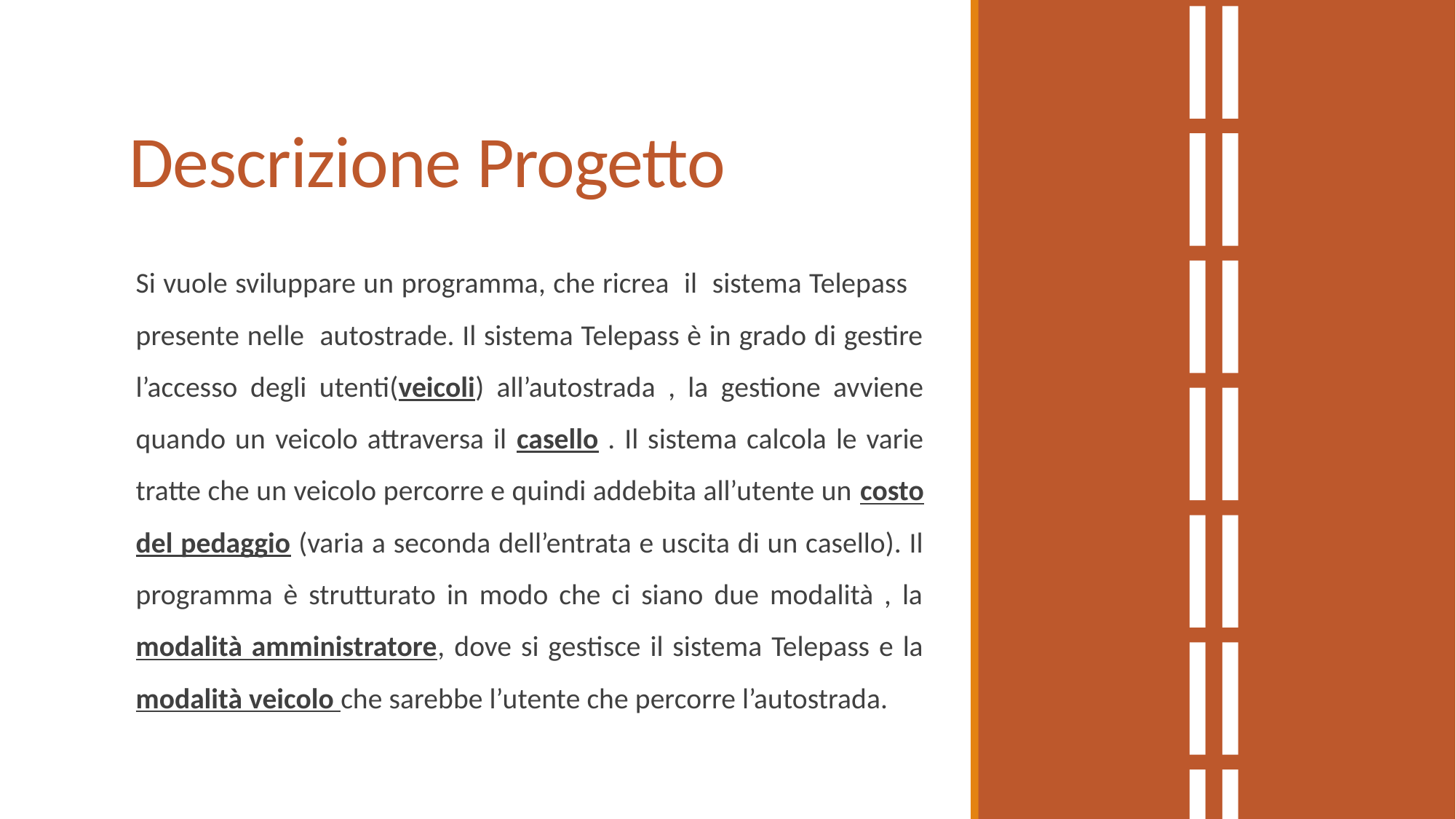

# Descrizione Progetto
Si vuole sviluppare un programma, che ricrea  il  sistema Telepass   presente nelle  autostrade. Il sistema Telepass è in grado di gestire l’accesso degli utenti(veicoli) all’autostrada , la gestione avviene quando un veicolo attraversa il casello . Il sistema calcola le varie tratte che un veicolo percorre e quindi addebita all’utente un costo del pedaggio (varia a seconda dell’entrata e uscita di un casello). Il programma è strutturato in modo che ci siano due modalità , la modalità amministratore, dove si gestisce il sistema Telepass e la modalità veicolo che sarebbe l’utente che percorre l’autostrada.